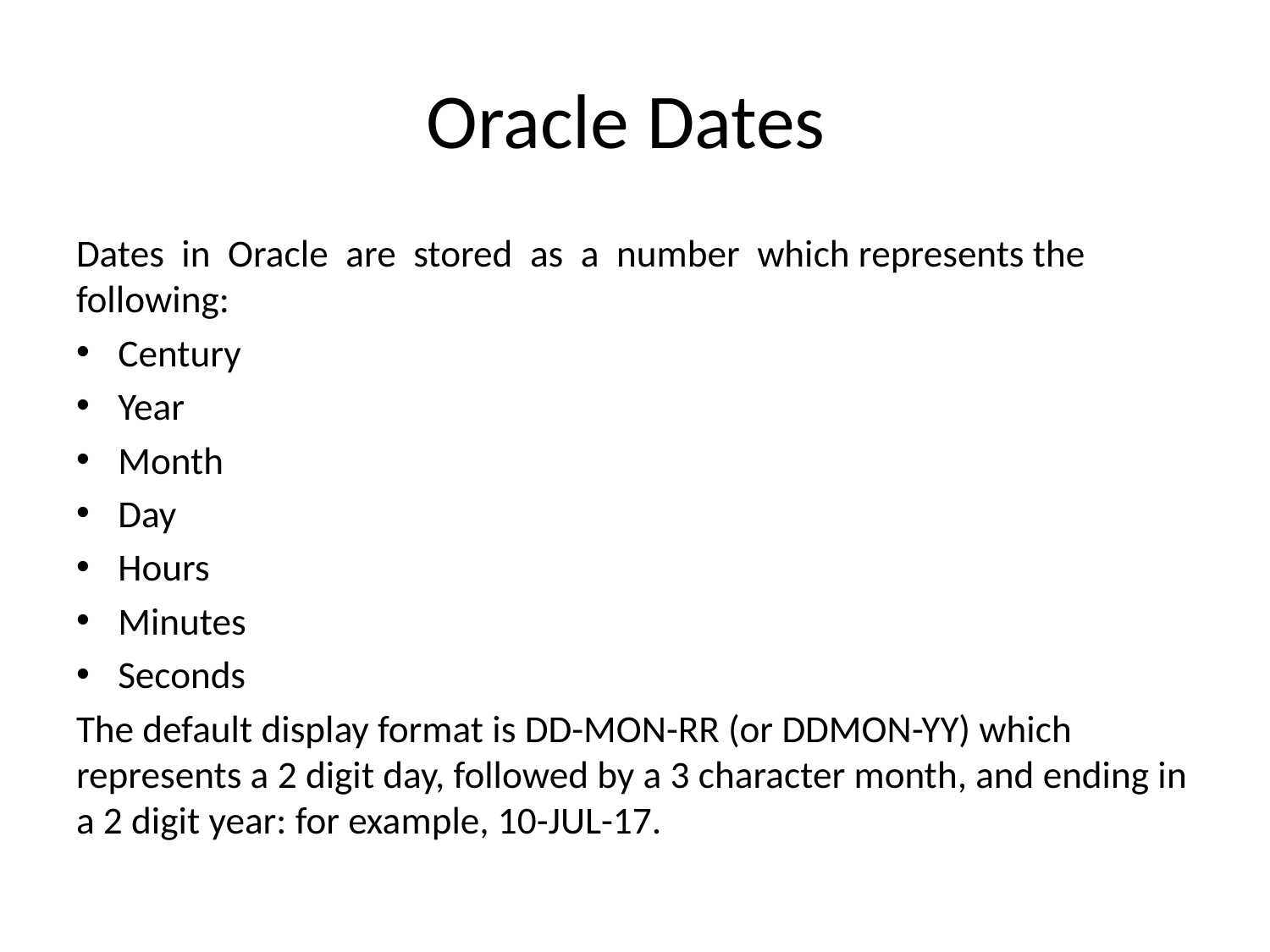

# Oracle Dates
Dates  in  Oracle  are  stored  as  a  number  which represents the following:
Century
Year
Month
Day
Hours
Minutes
Seconds
The default display format is DD-MON-RR (or DDMON-YY) which represents a 2 digit day, followed by a 3 character month, and ending in a 2 digit year: for example, 10-JUL-17.